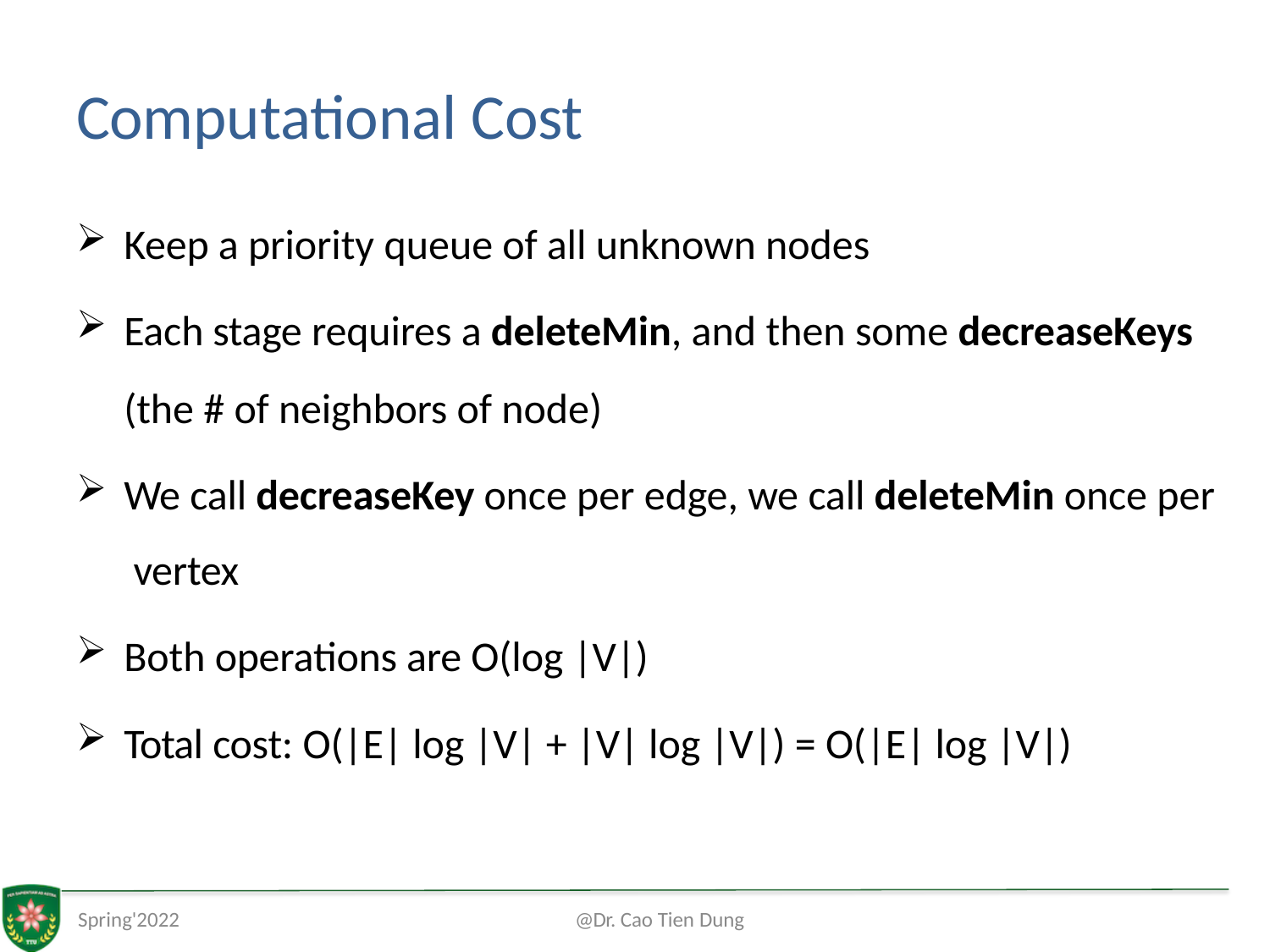

# Computational Cost
Keep a priority queue of all unknown nodes
Each stage requires a deleteMin, and then some decreaseKeys
(the # of neighbors of node)
We call decreaseKey once per edge, we call deleteMin once per  vertex
Both operations are O(log |V|)
Total cost: O(|E| log |V| + |V| log |V|) = O(|E| log |V|)
26
Spring'2022
@Dr. Cao Tien Dung